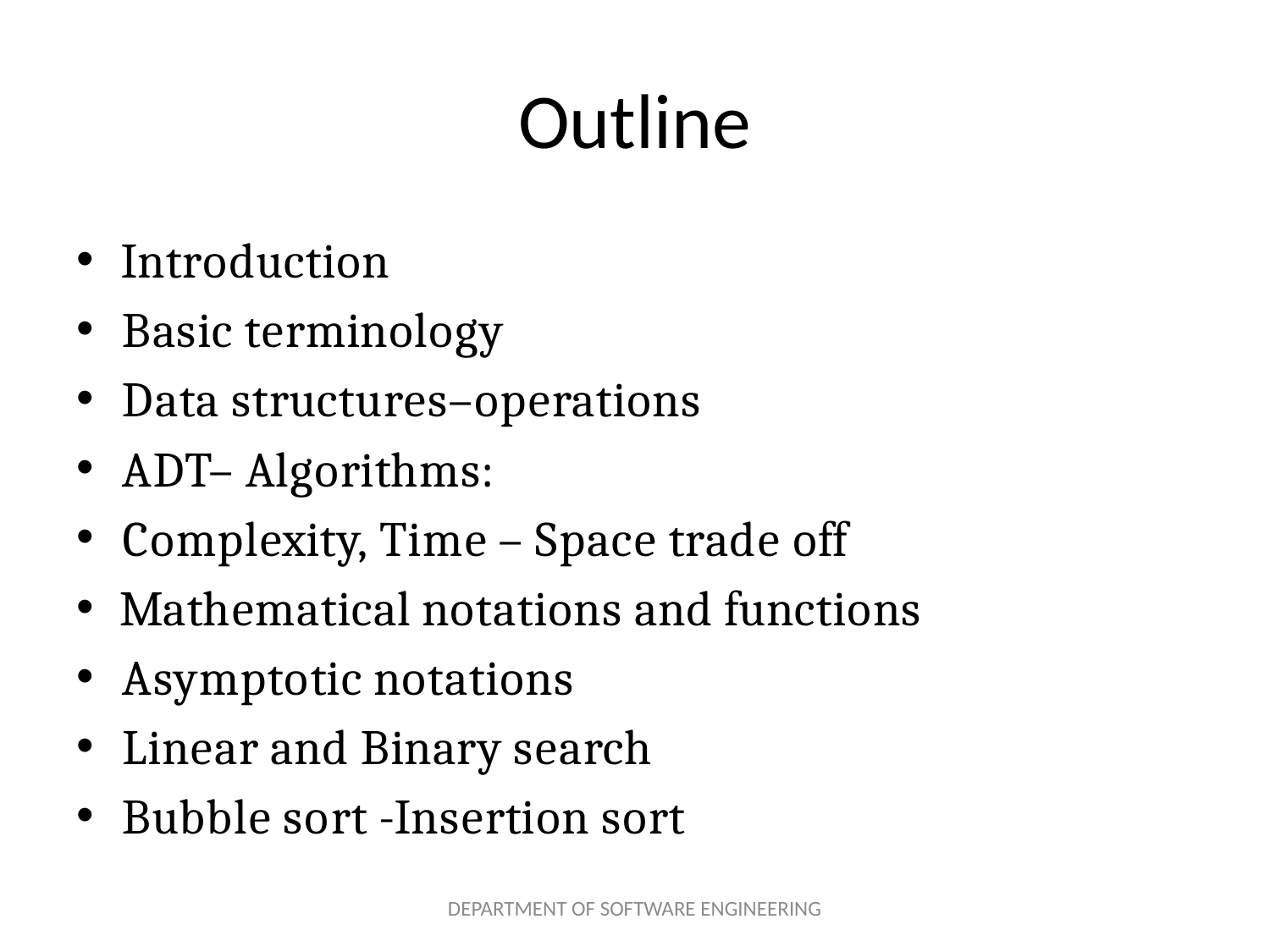

# Outline
Introduction
Basic terminology
Data structures–operations
ADT– Algorithms:
Complexity, Time – Space trade off
Mathematical notations and functions
Asymptotic notations
Linear and Binary search
Bubble sort -Insertion sort

DEPARTMENT OF SOFTWARE ENGINEERING